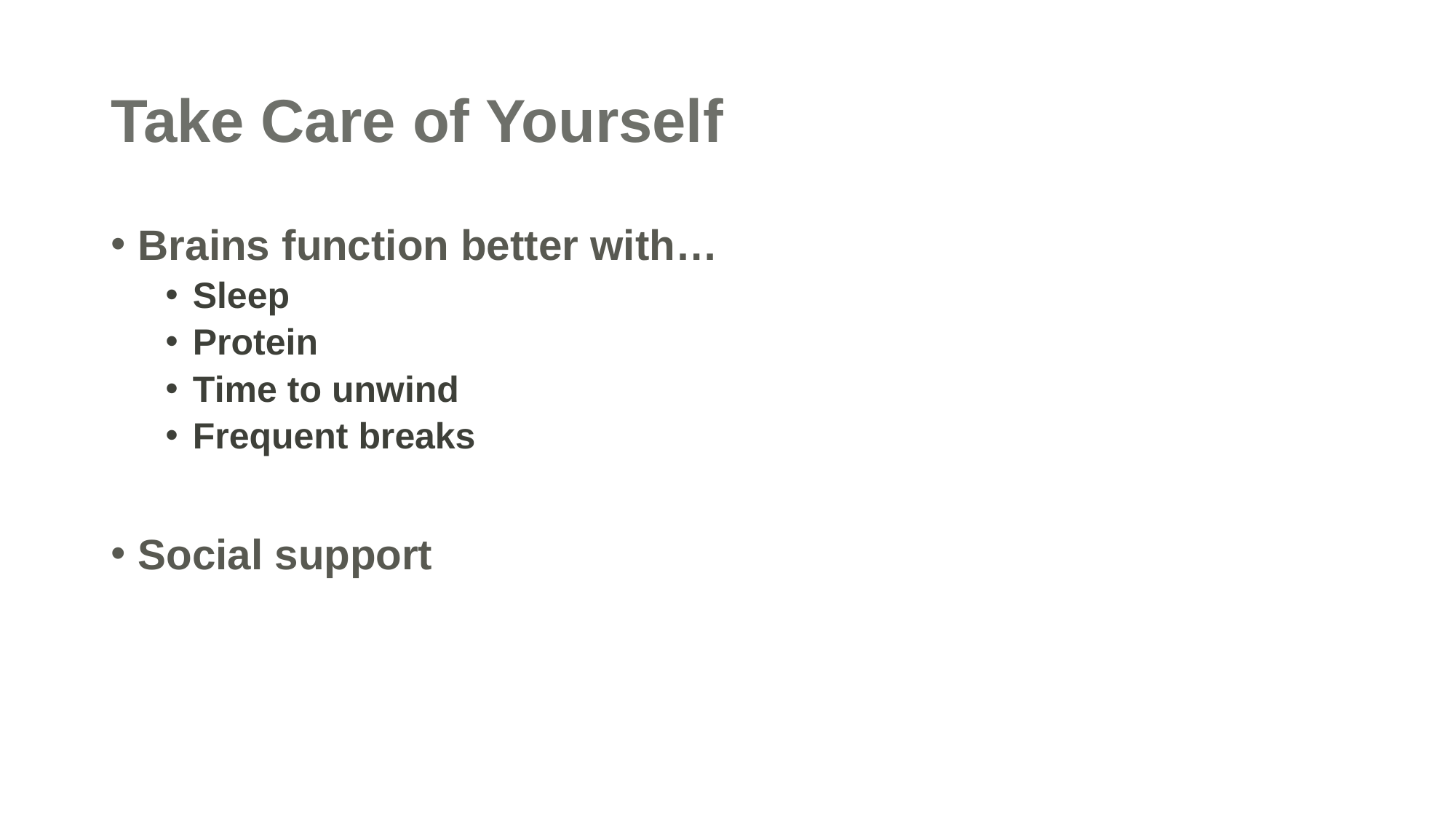

# Take Care of Yourself
Brains function better with…
Sleep
Protein
Time to unwind
Frequent breaks

Social support